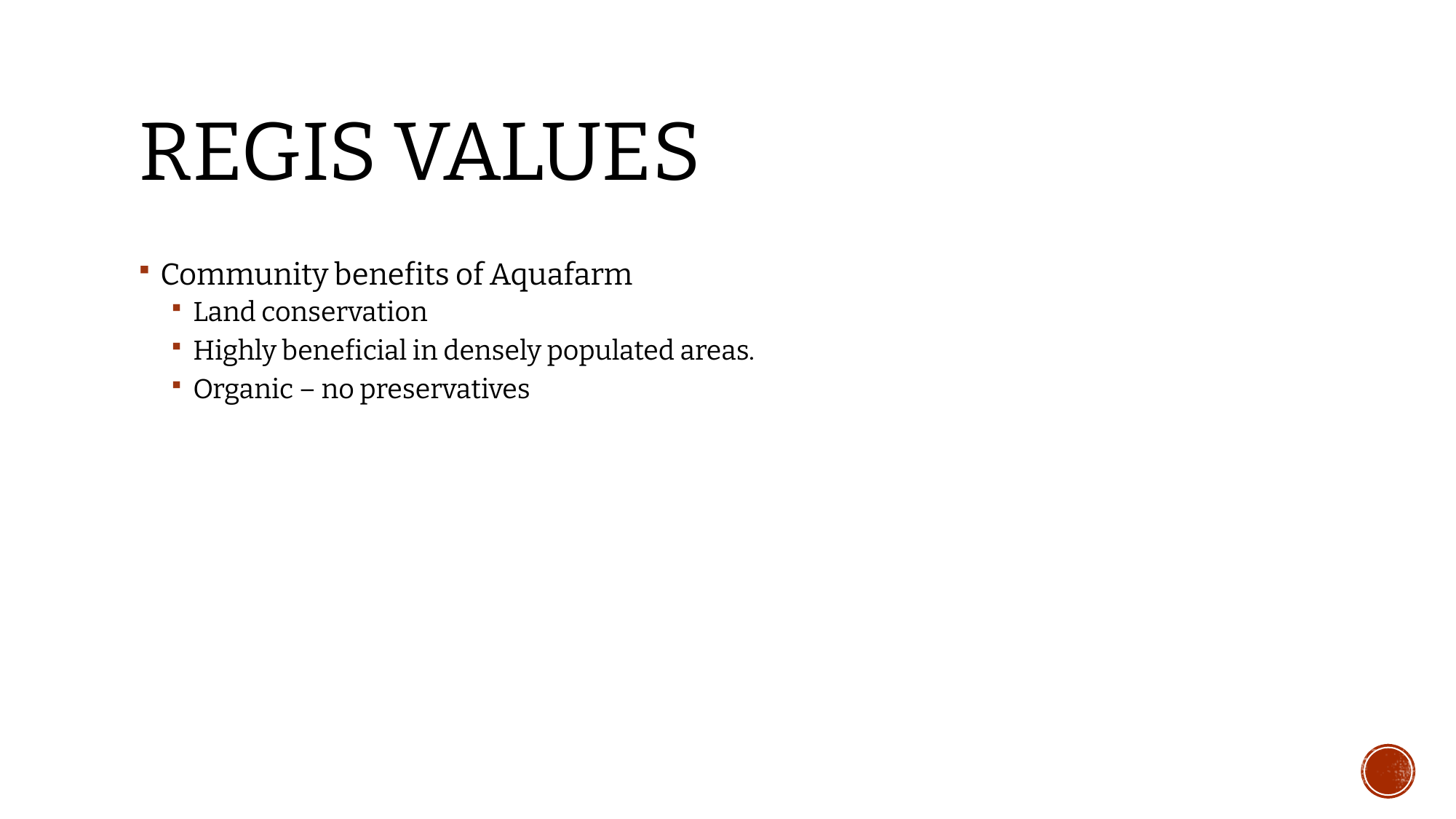

# Regis Values
Community benefits of Aquafarm
Land conservation
Highly beneficial in densely populated areas.
Organic – no preservatives